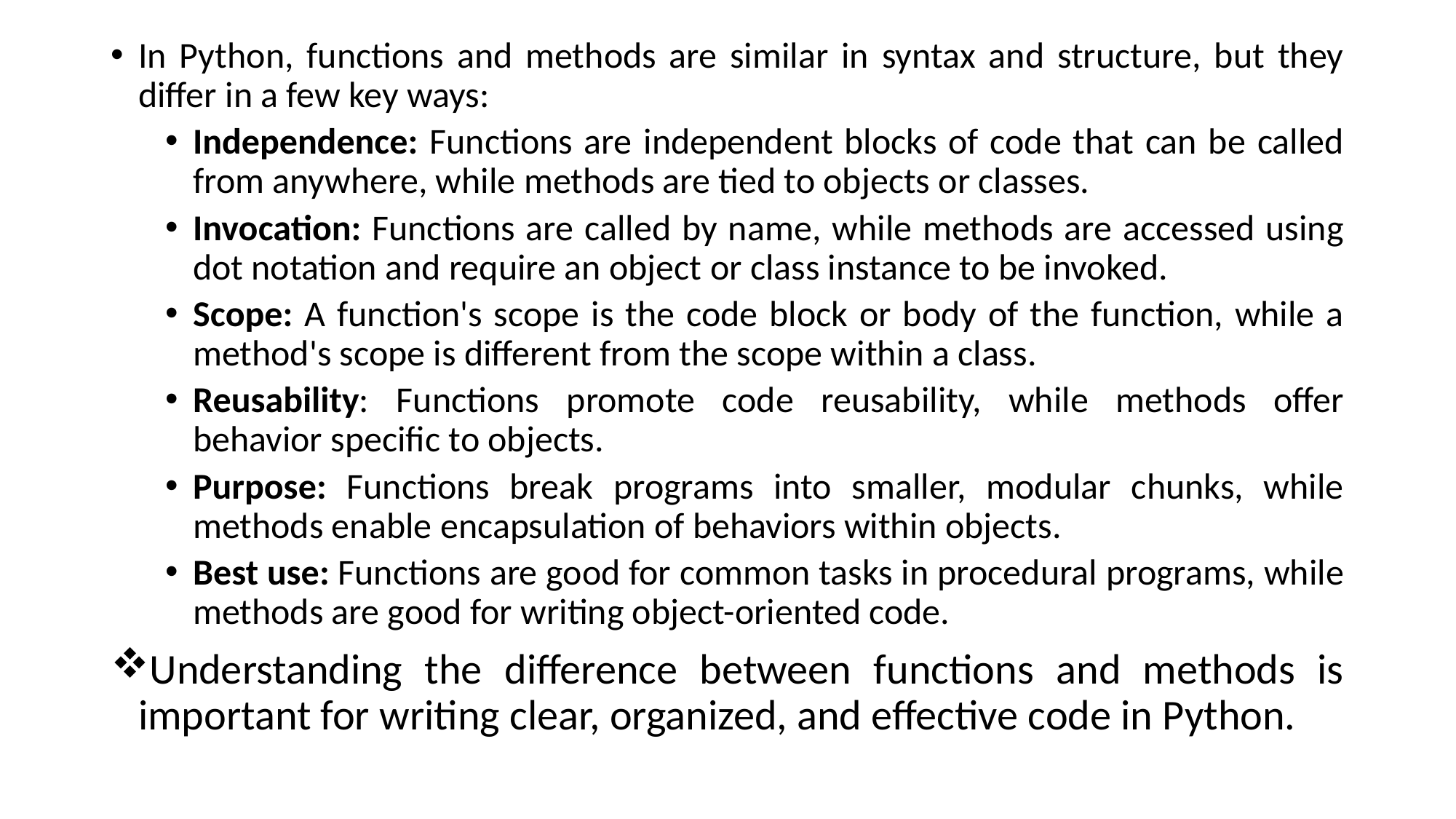

In Python, functions and methods are similar in syntax and structure, but they differ in a few key ways:
Independence: Functions are independent blocks of code that can be called from anywhere, while methods are tied to objects or classes.
Invocation: Functions are called by name, while methods are accessed using dot notation and require an object or class instance to be invoked.
Scope: A function's scope is the code block or body of the function, while a method's scope is different from the scope within a class.
Reusability: Functions promote code reusability, while methods offer behavior specific to objects.
Purpose: Functions break programs into smaller, modular chunks, while methods enable encapsulation of behaviors within objects.
Best use: Functions are good for common tasks in procedural programs, while methods are good for writing object-oriented code.
Understanding the difference between functions and methods is important for writing clear, organized, and effective code in Python.